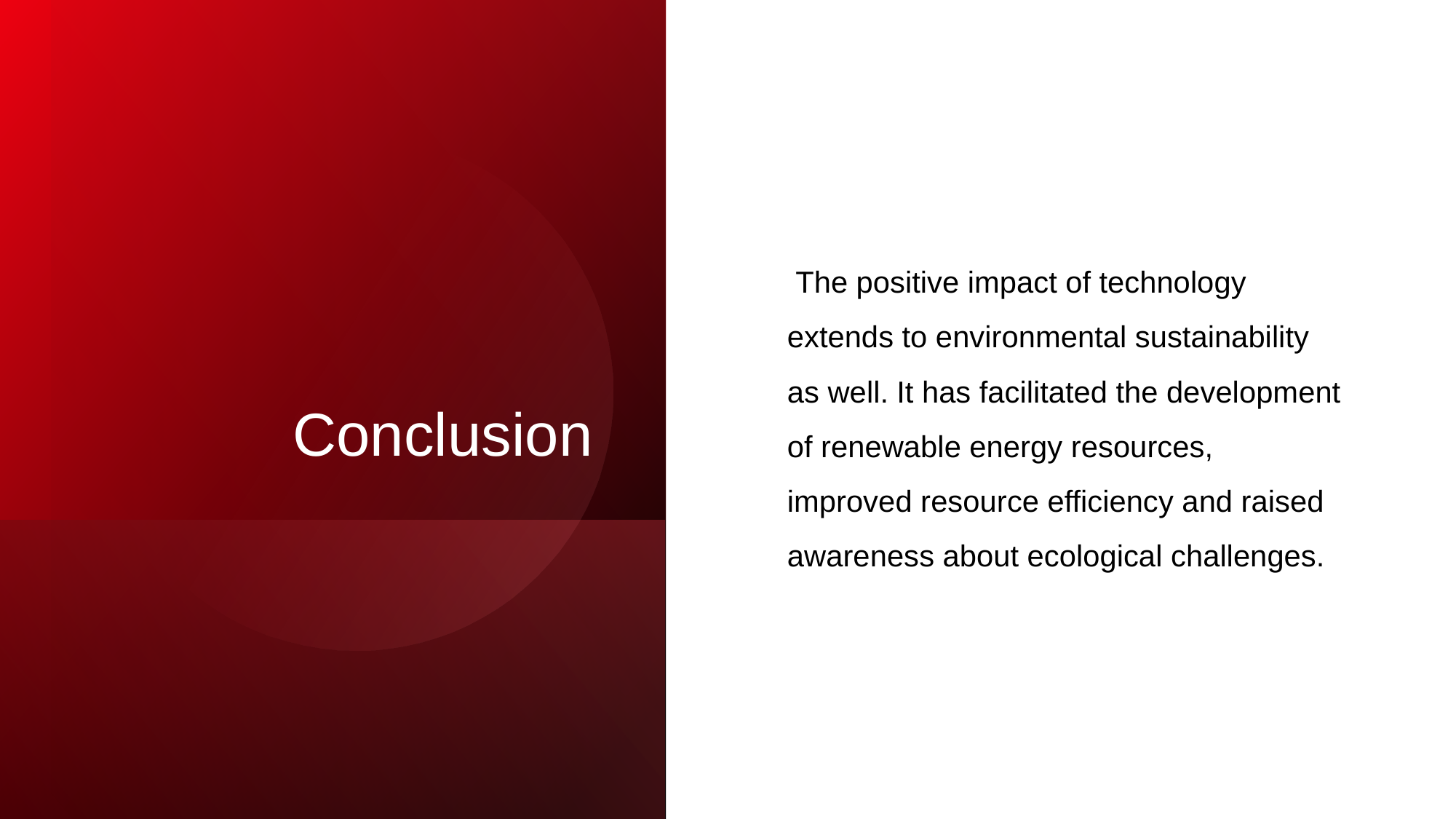

# Conclusion

 The positive impact of technology extends to environmental sustainability as well. It has facilitated the development of renewable energy resources, improved resource efficiency and raised awareness about ecological challenges.